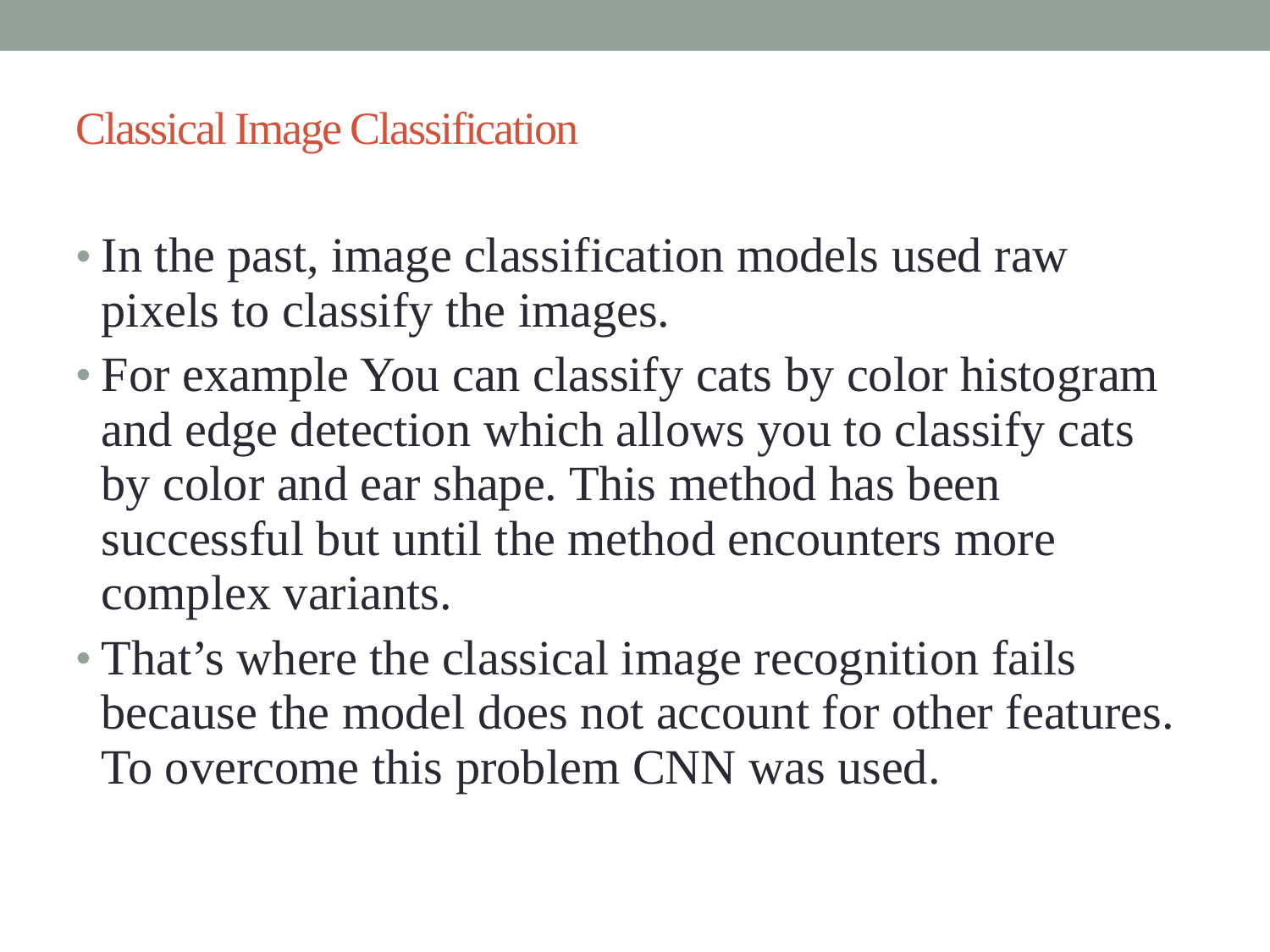

Classical Image Classification
In the past, image classification models used raw pixels to classify the images.
For example You can classify cats by color histogram and edge detection which allows you to classify cats by color and ear shape. This method has been successful but until the method encounters more complex variants.
That’s where the classical image recognition fails because the model does not account for other features. To overcome this problem CNN was used.